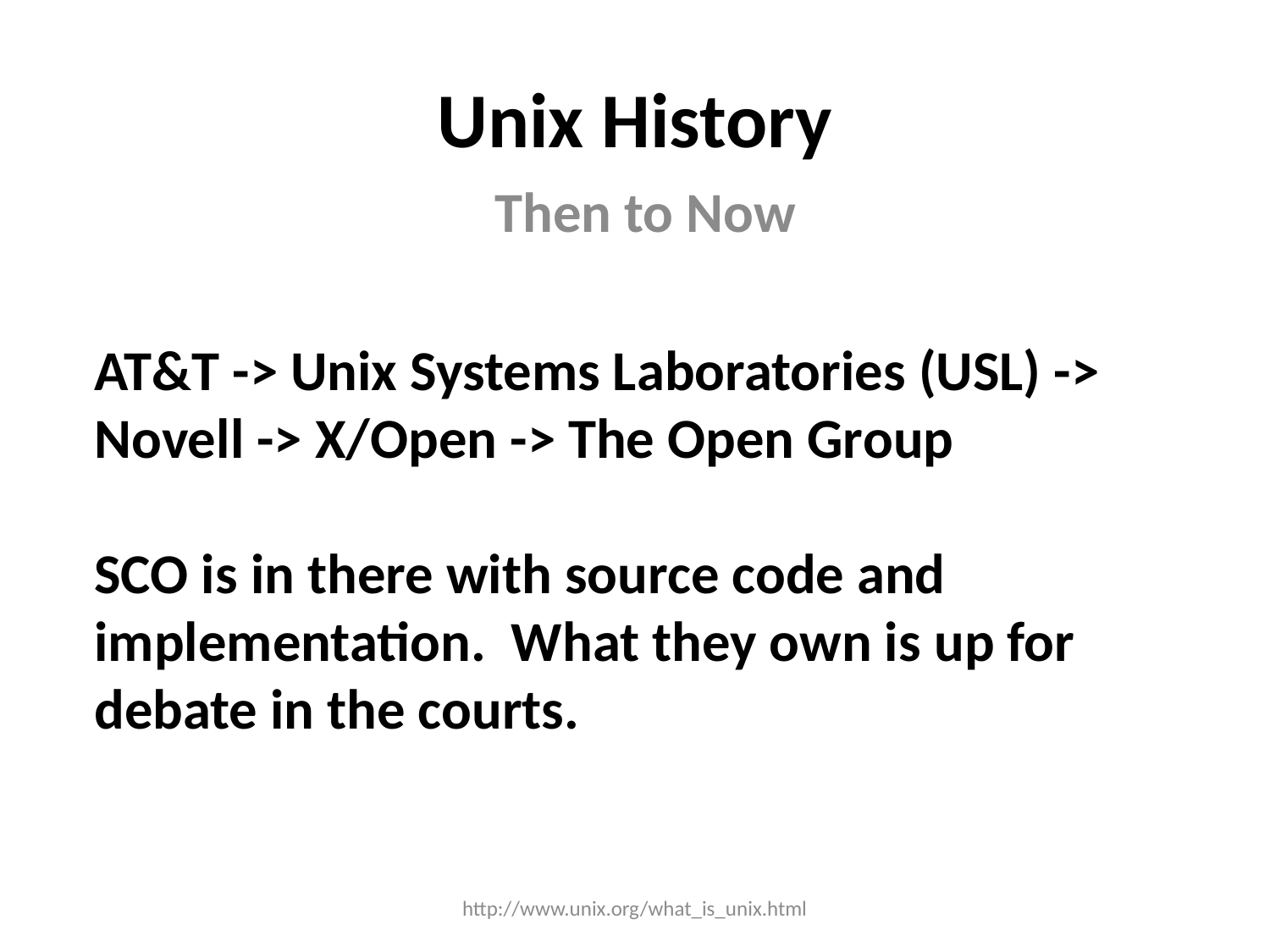

# Unix History
Then to Now

AT&T -> Unix Systems Laboratories (USL) -> Novell -> X/Open -> The Open Group

SCO is in there with source code and implementation.  What they own is up for debate in the courts.
http://www.unix.org/what_is_unix.html